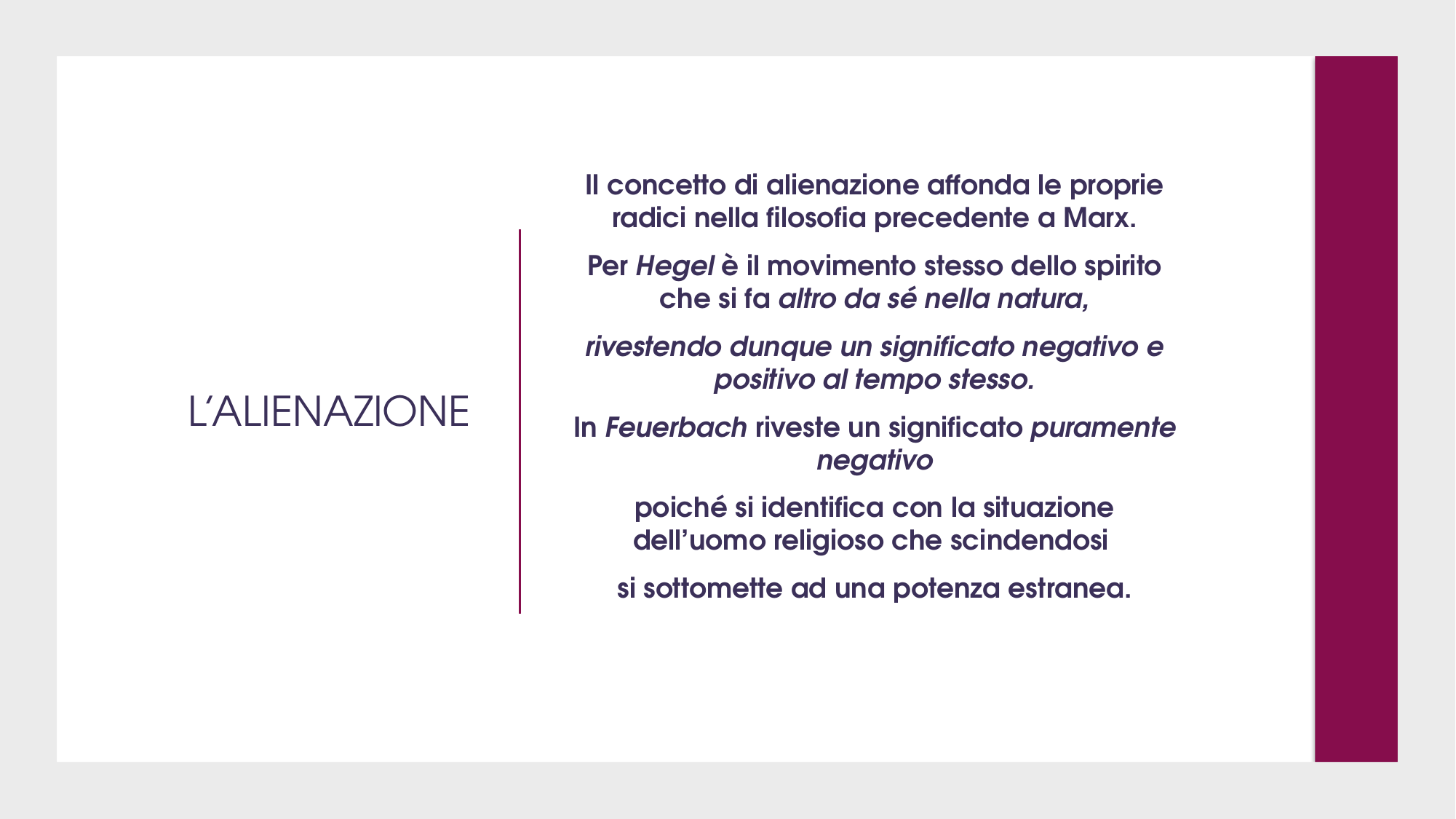

Il concetto di alienazione affonda le proprie radici nella filosofia precedente a Marx.
Per Hegel è il movimento stesso dello spirito che si fa altro da sé nella natura,
rivestendo dunque un significato negativo e positivo al tempo stesso.
In Feuerbach riveste un significato puramente negativo
poiché si identifica con la situazione dell’uomo religioso che scindendosi
si sottomette ad una potenza estranea.

# L’ALIENAZIONE